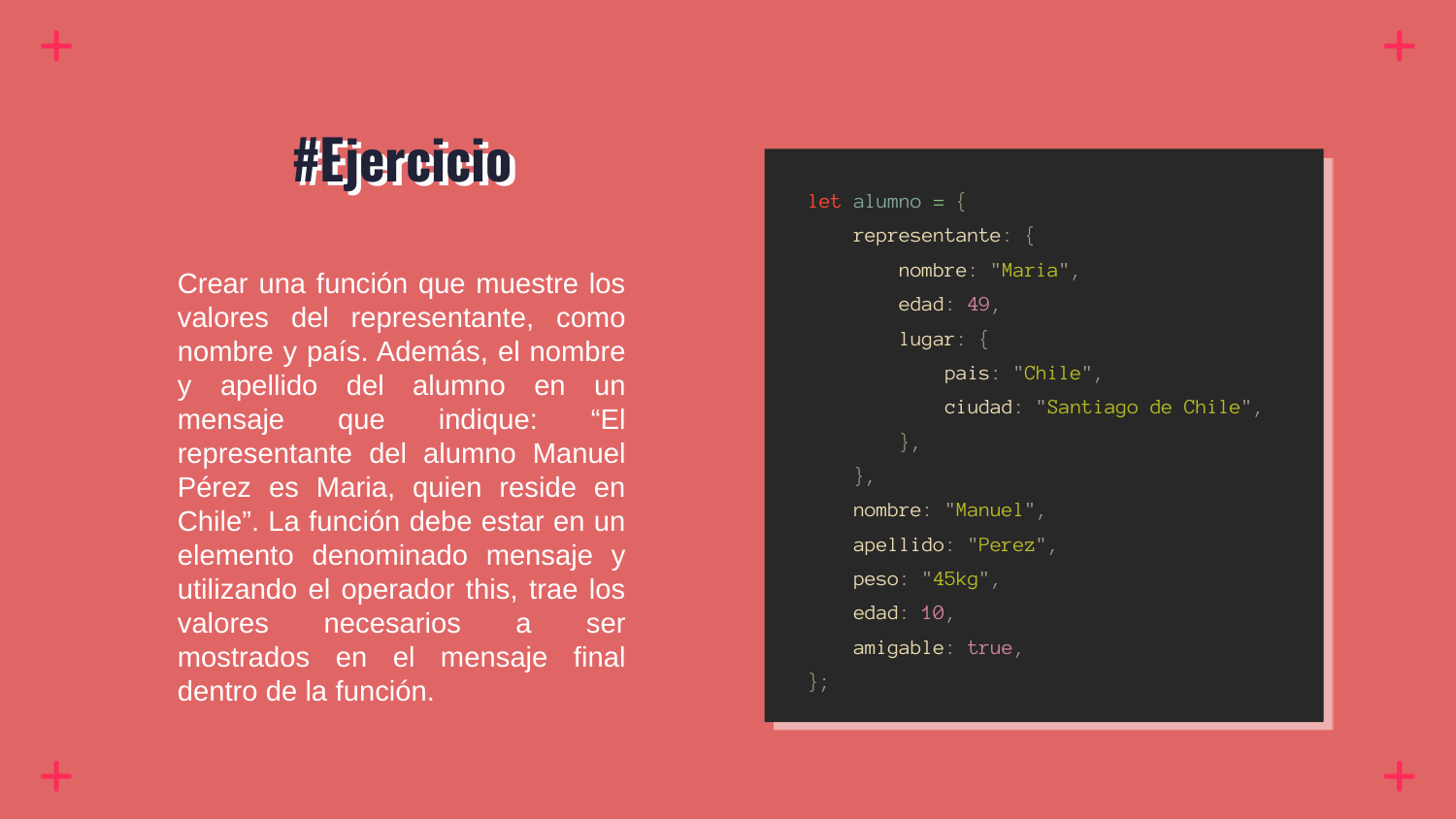

# #Ejercicio
let alumno = {
    representante: {
        nombre: "Maria",
        edad: 49,
        lugar: {
            pais: "Chile",
            ciudad: "Santiago de Chile",
        },
    },
    nombre: "Manuel",
    apellido: "Perez",
    peso: "45kg",
    edad: 10,
    amigable: true,
};
Crear una función que muestre los valores del representante, como nombre y país. Además, el nombre y apellido del alumno en un mensaje que indique: “El representante del alumno Manuel Pérez es Maria, quien reside en Chile”. La función debe estar en un elemento denominado mensaje y utilizando el operador this, trae los valores necesarios a ser mostrados en el mensaje final dentro de la función.